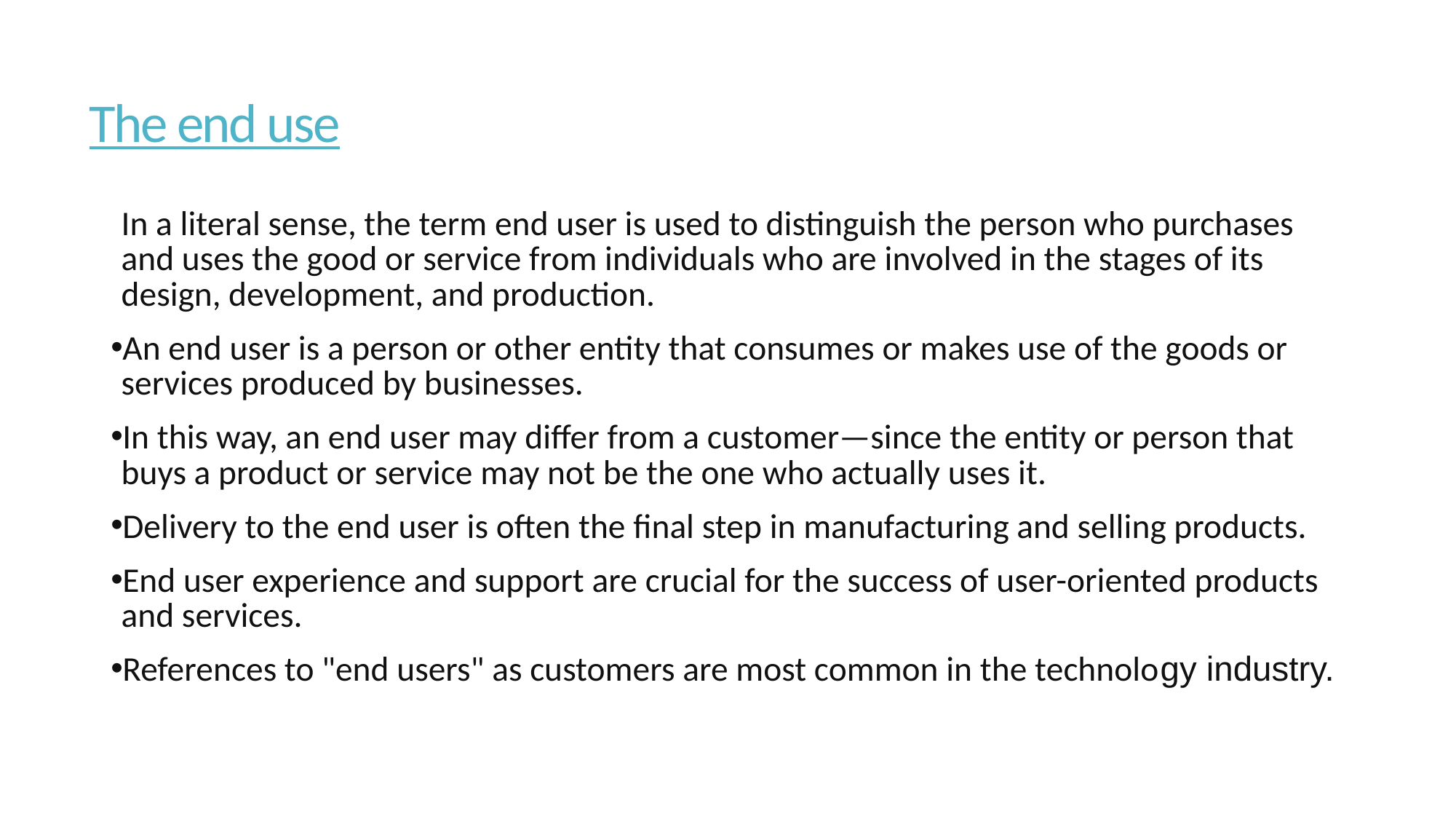

# The end use
In a literal sense, the term end user is used to distinguish the person who purchases and uses the good or service from individuals who are involved in the stages of its design, development, and production.
An end user is a person or other entity that consumes or makes use of the goods or services produced by businesses.
In this way, an end user may differ from a customer—since the entity or person that buys a product or service may not be the one who actually uses it.
Delivery to the end user is often the final step in manufacturing and selling products.
End user experience and support are crucial for the success of user-oriented products and services.
References to "end users" as customers are most common in the technology industry.